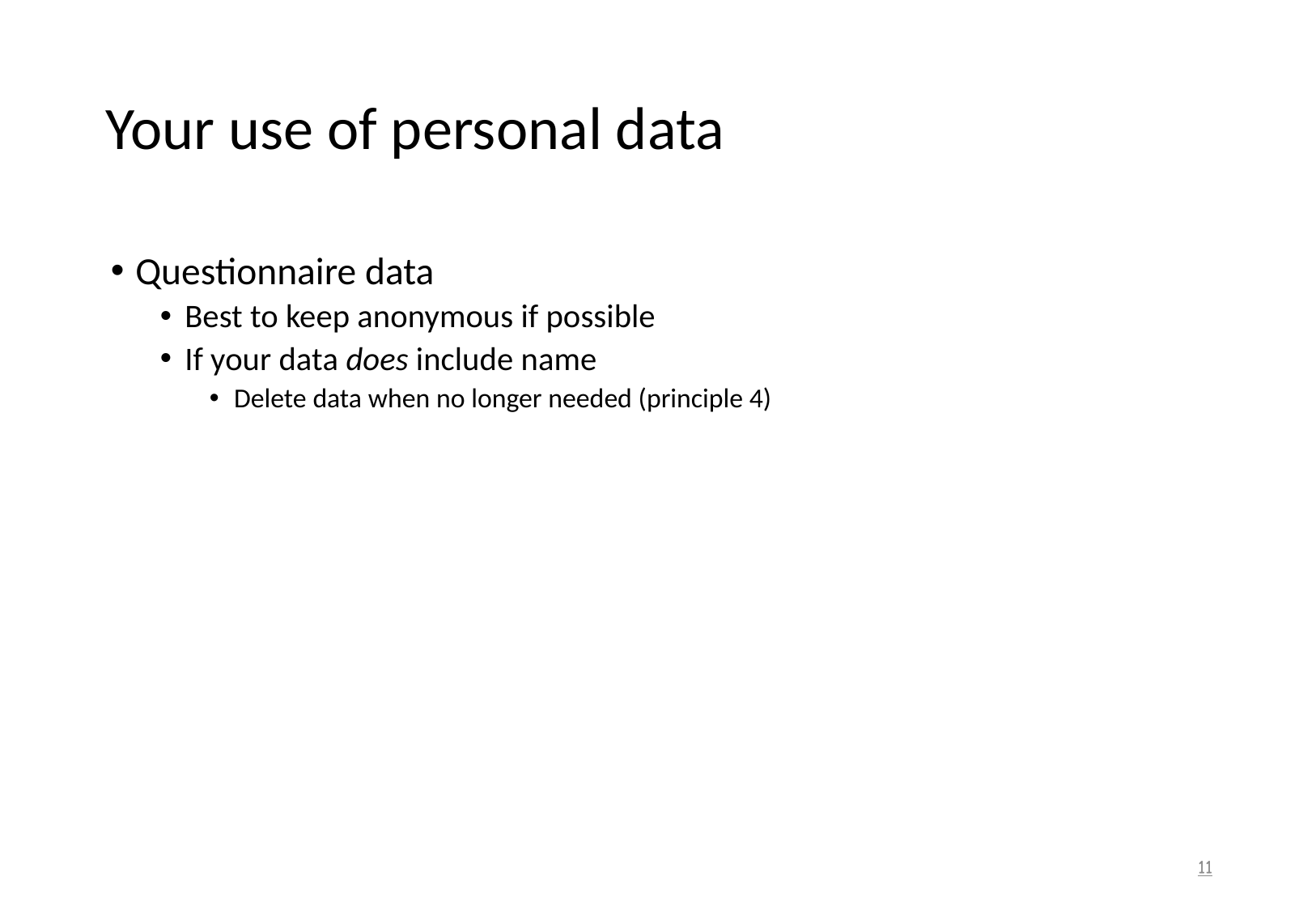

# Your use of personal data
Questionnaire data
Best to keep anonymous if possible
If your data does include name
Delete data when no longer needed (principle 4)

11